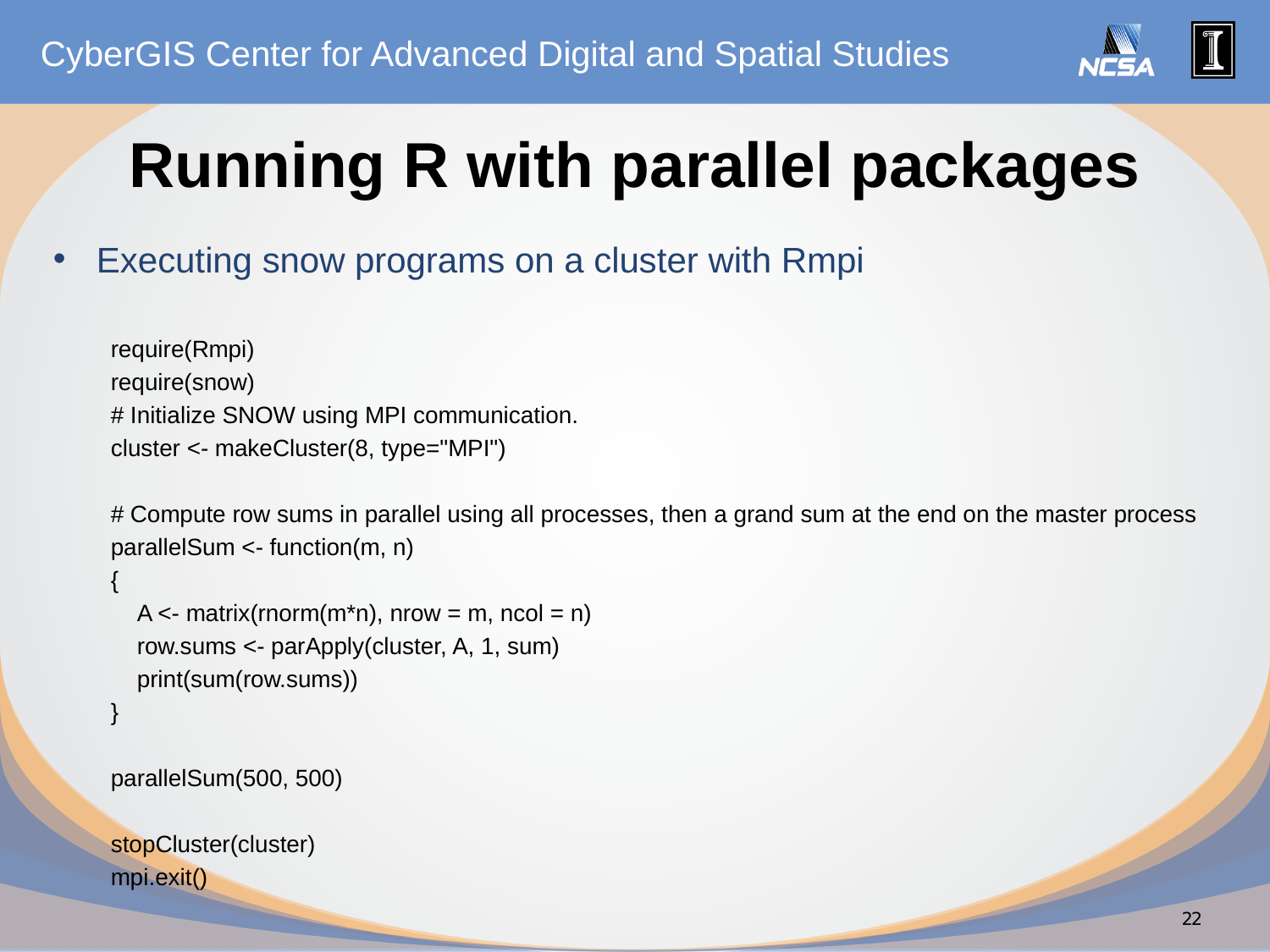

# Running R with parallel packages
Executing snow programs on a cluster with Rmpi

require(Rmpi)
require(snow)
# Initialize SNOW using MPI communication.
cluster <- makeCluster(8, type="MPI")

# Compute row sums in parallel using all processes, then a grand sum at the end on the master process
parallelSum <- function(m, n)
{
    A <- matrix(rnorm(m*n), nrow = m, ncol = n)
    row.sums <- parApply(cluster, A, 1, sum)
    print(sum(row.sums))
}

parallelSum(500, 500)

stopCluster(cluster)
mpi.exit()

22